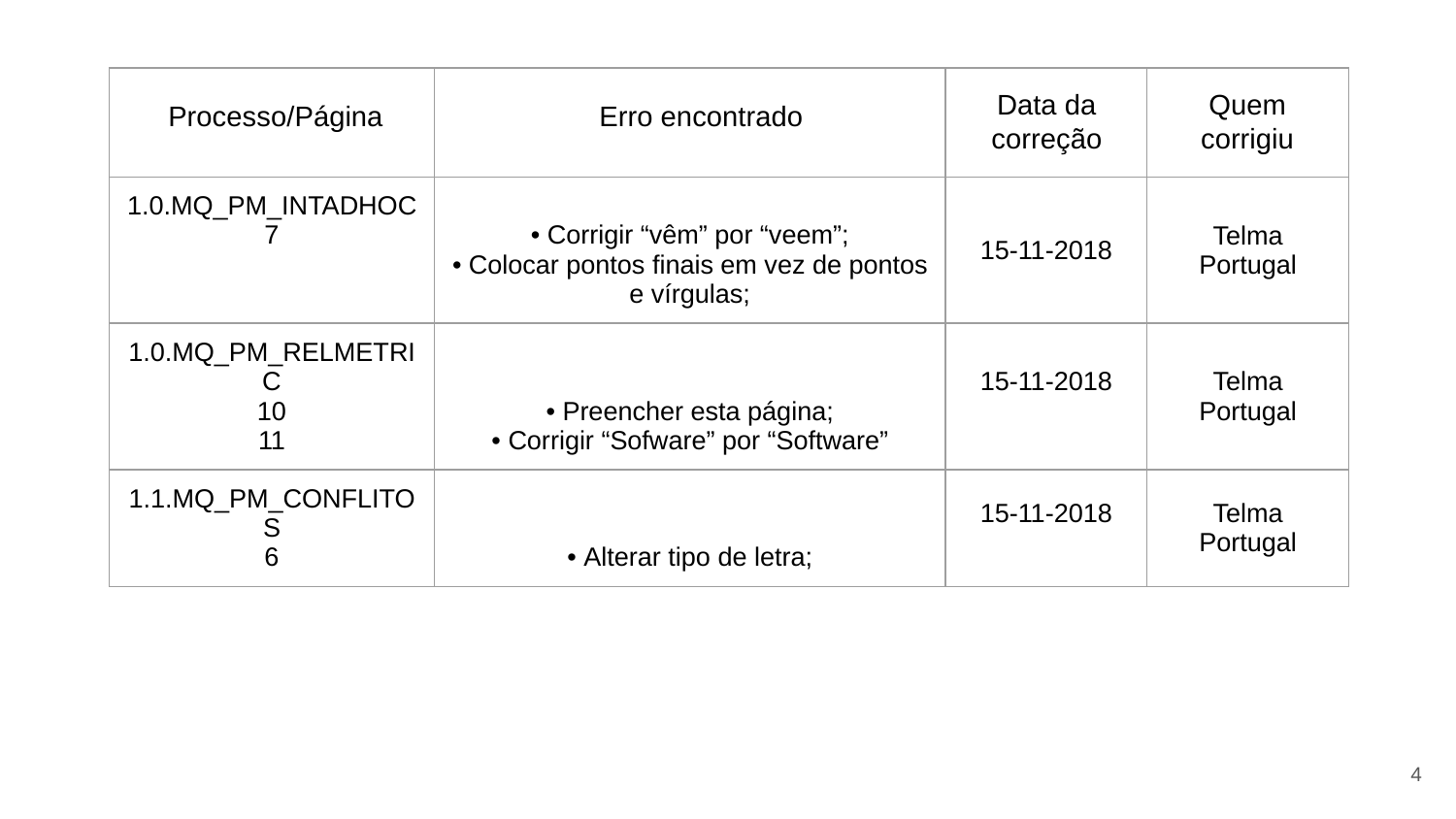

|  |  |  |  |
| --- | --- | --- | --- |
| 1.0.MQ\_PM\_INTADHOC 7 | • Corrigir “vêm” por “veem”; • Colocar pontos finais em vez de pontos e vírgulas; | 15-11-2018 | Telma Portugal |
| 1.0.MQ\_PM\_RELMETRIC 10 11 | • Preencher esta página; • Corrigir “Sofware” por “Software” | 15-11-2018 | Telma Portugal |
| 1.1.MQ\_PM\_CONFLITOS 6 | • Alterar tipo de letra; | 15-11-2018 | Telma Portugal |
4